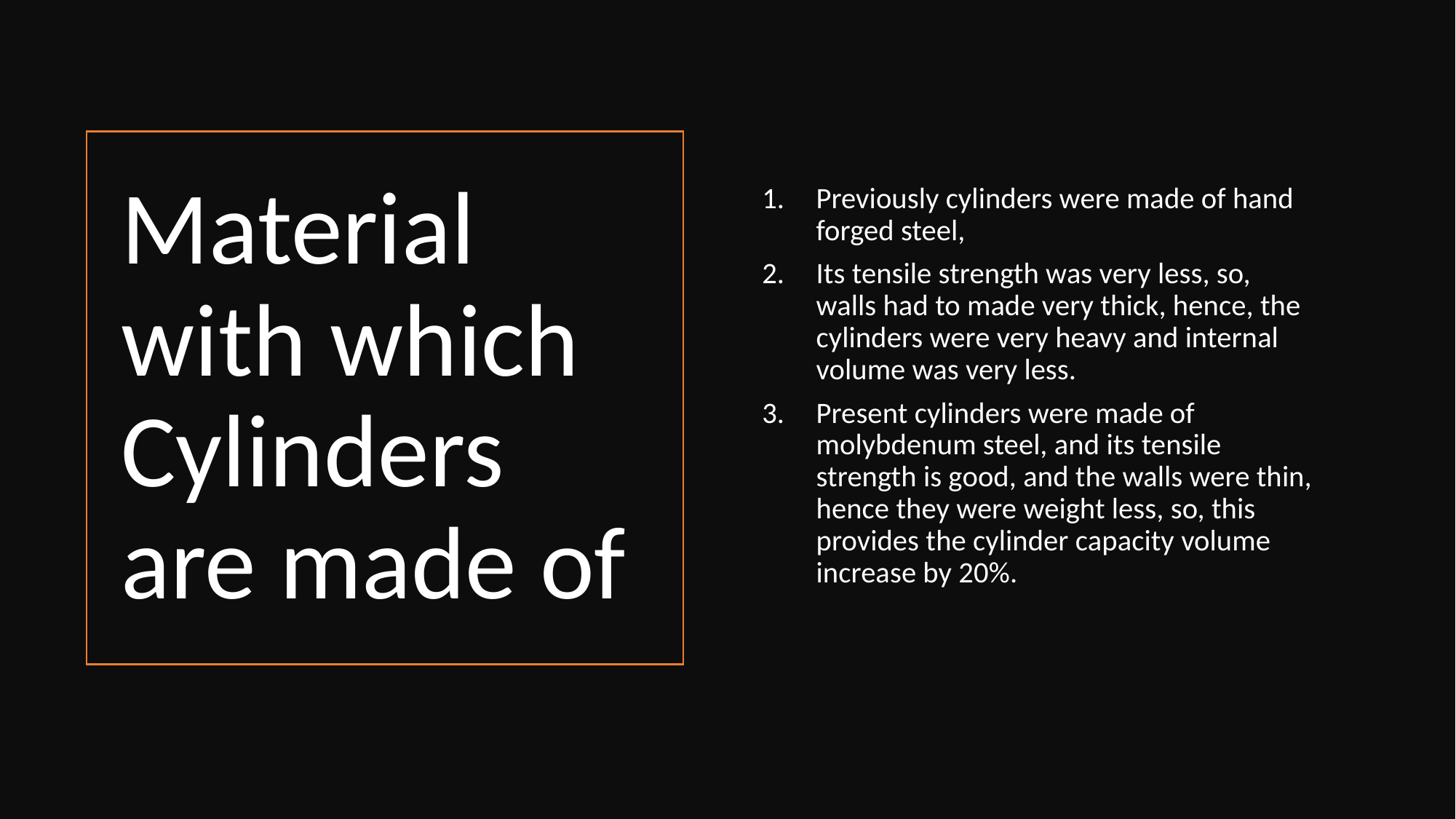

Previously cylinders were made of hand forged steel,
Its tensile strength was very less, so, walls had to made very thick, hence, the cylinders were very heavy and internal volume was very less.
Present cylinders were made of molybdenum steel, and its tensile strength is good, and the walls were thin, hence they were weight less, so, this provides the cylinder capacity volume increase by 20%.

# Material with which Cylinders are made of